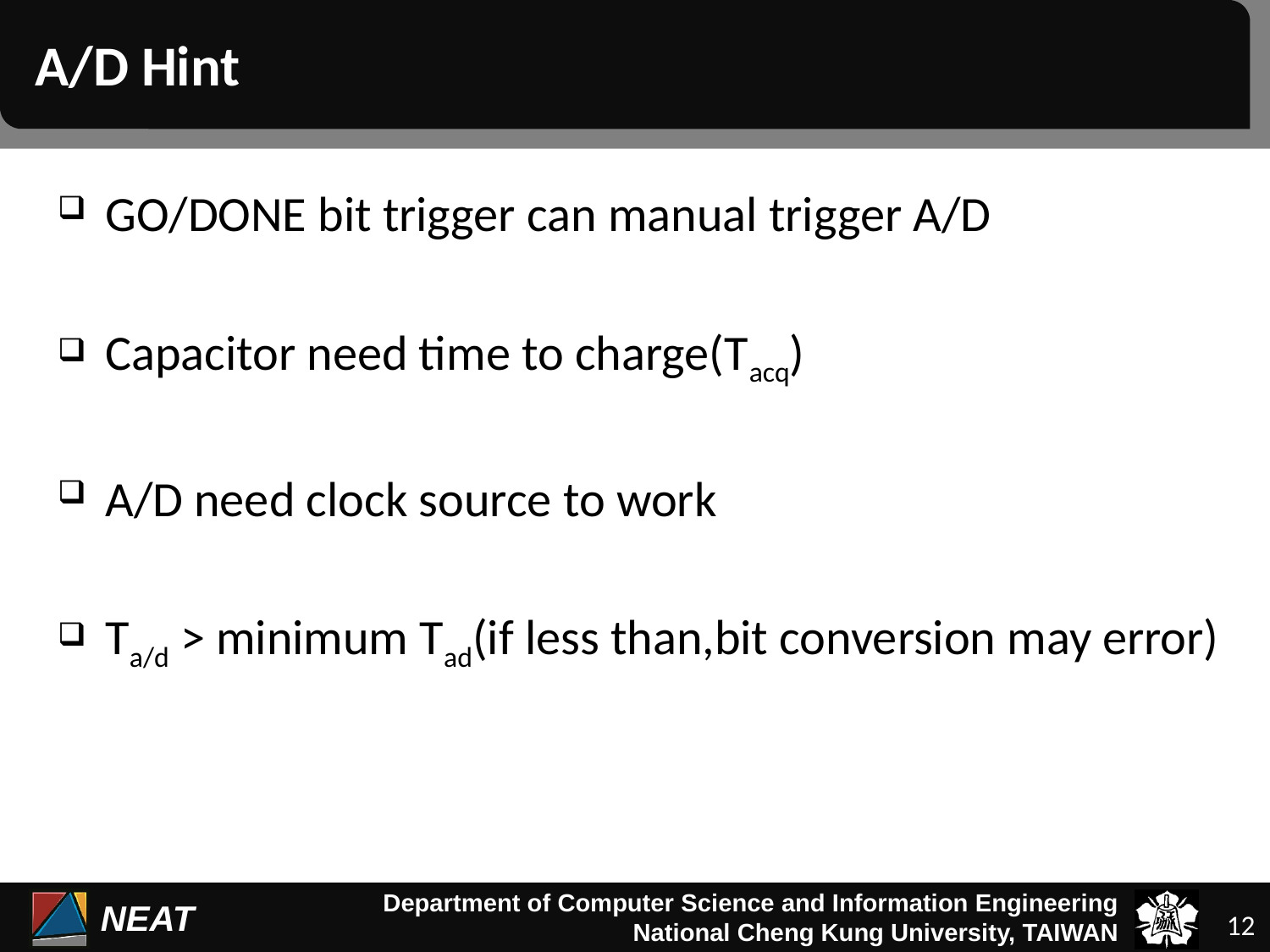

# A/D Hint
GO/DONE bit trigger can manual trigger A/D

Capacitor need time to charge(Tacq)

A/D need clock source to work

Ta/d > minimum Tad(if less than,bit conversion may error)